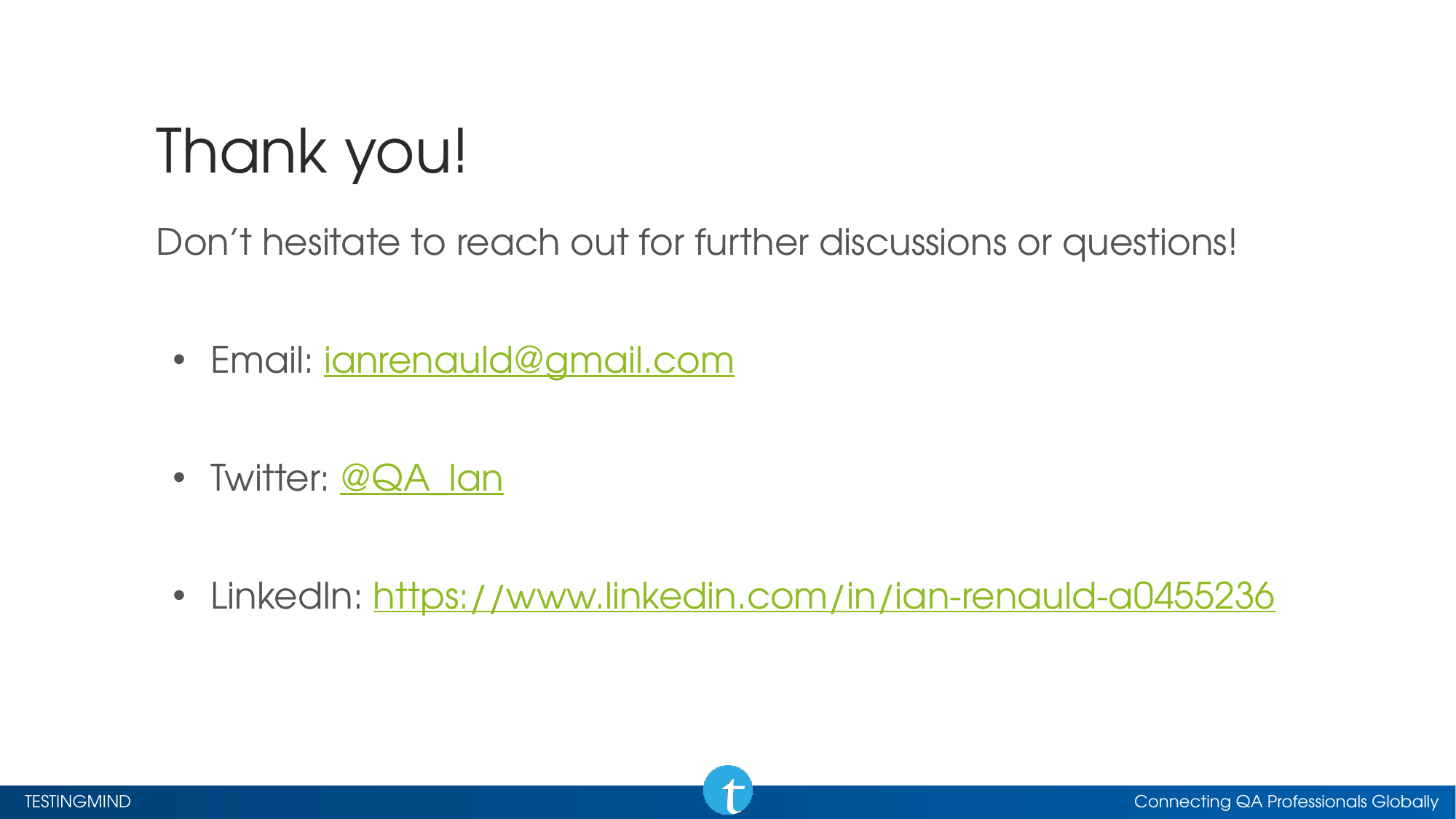

# Thank you!
Don’t hesitate to reach out for further discussions or questions!

Email: ianrenauld@gmail.com

Twitter: @QA_Ian

LinkedIn: https://www.linkedin.com/in/ian-renauld-a0455236